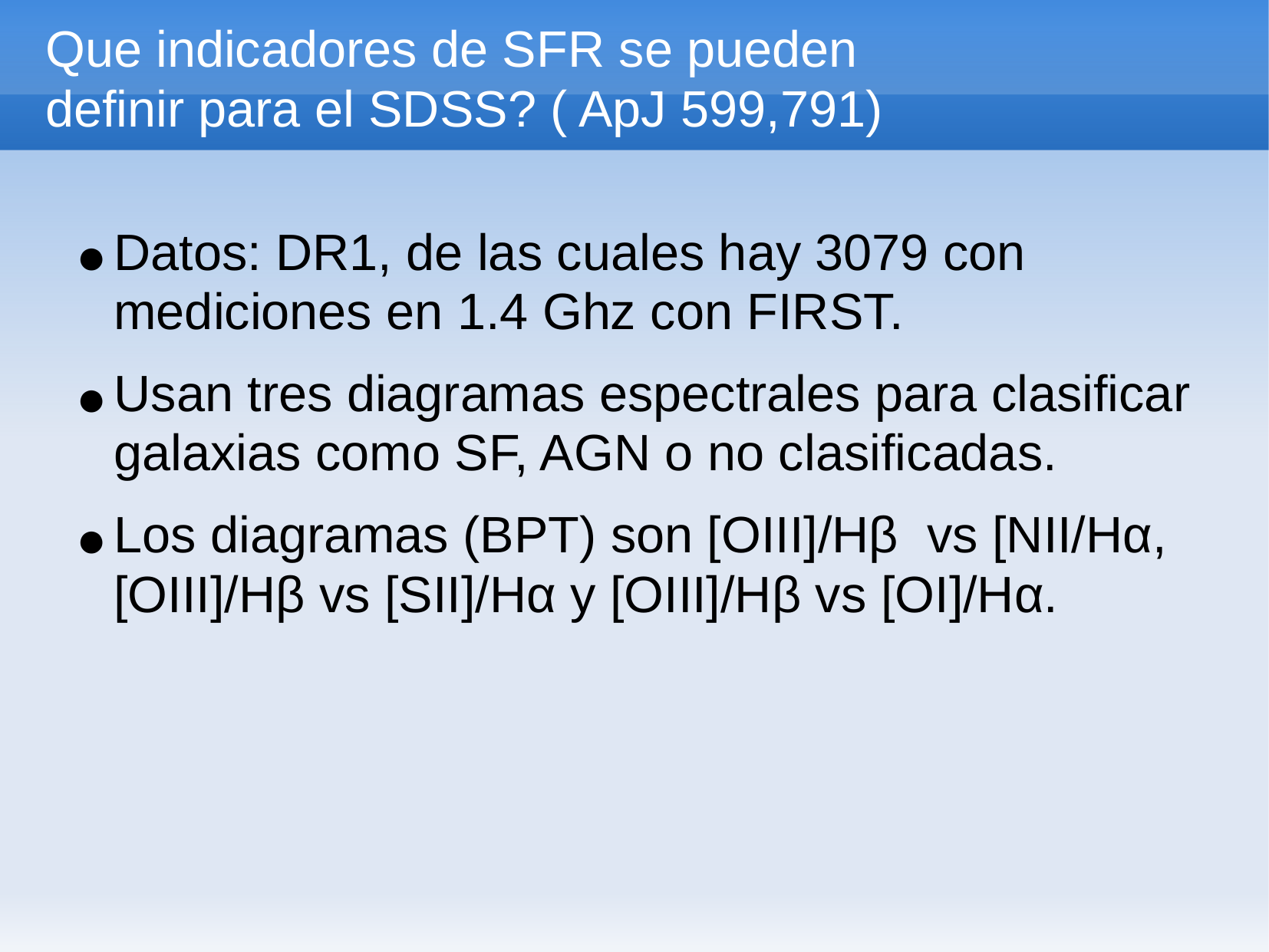

# Que indicadores de SFR se pueden definir para el SDSS? ( ApJ 599,791)‏
Datos: DR1, de las cuales hay 3079 con mediciones en 1.4 Ghz con FIRST.
Usan tres diagramas espectrales para clasificar galaxias como SF, AGN o no clasificadas.
Los diagramas (BPT) son [OIII]/Hβ  vs [NII/Hα, [OIII]/Hβ vs [SII]/Hα y [OIII]/Hβ vs [OI]/Hα.